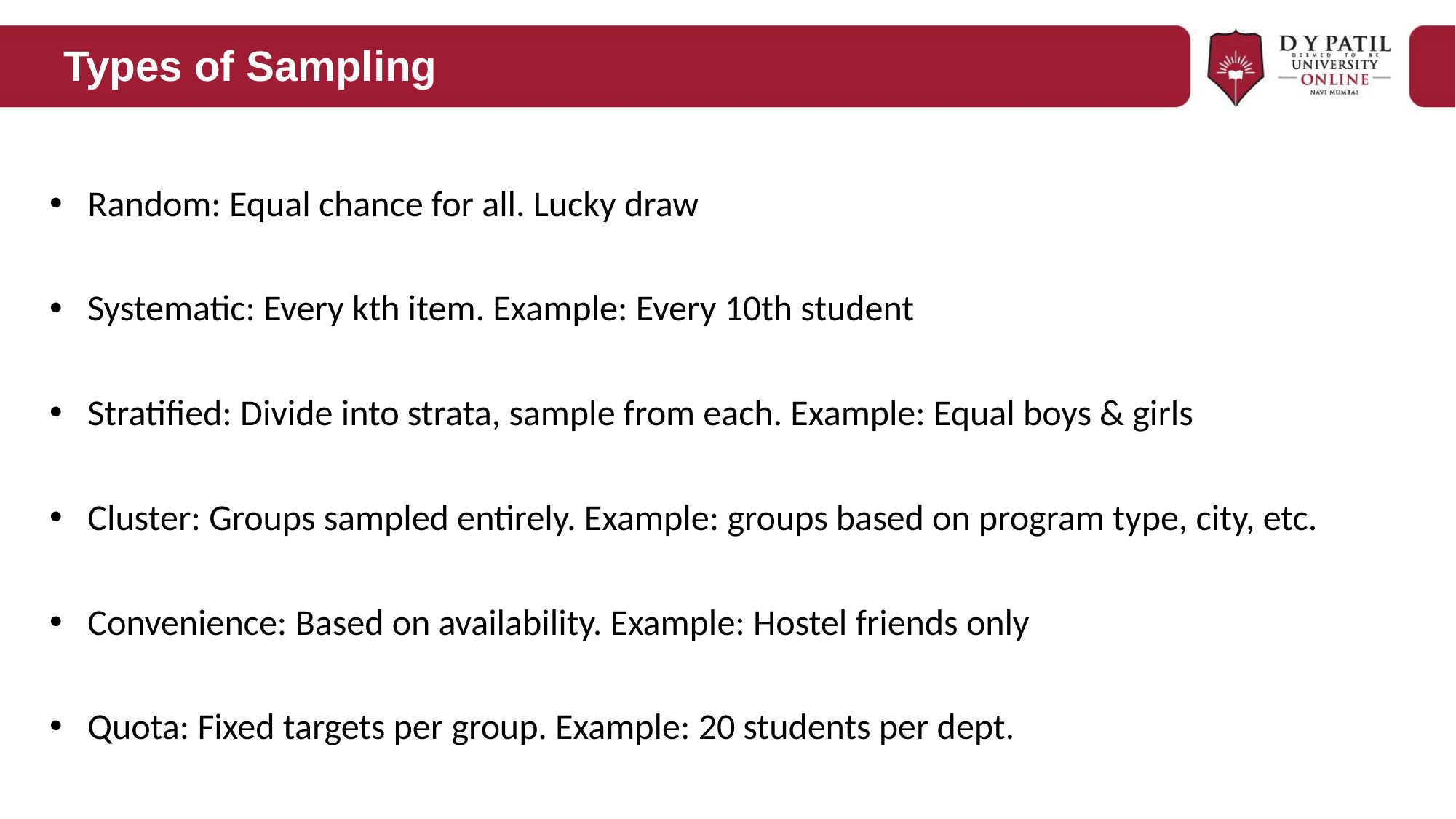

# Types of Sampling
Random: Equal chance for all. Lucky draw

Systematic: Every kth item. Example: Every 10th student

Stratified: Divide into strata, sample from each. Example: Equal boys & girls

Cluster: Groups sampled entirely. Example: groups based on program type, city, etc.

Convenience: Based on availability. Example: Hostel friends only

Quota: Fixed targets per group. Example: 20 students per dept.